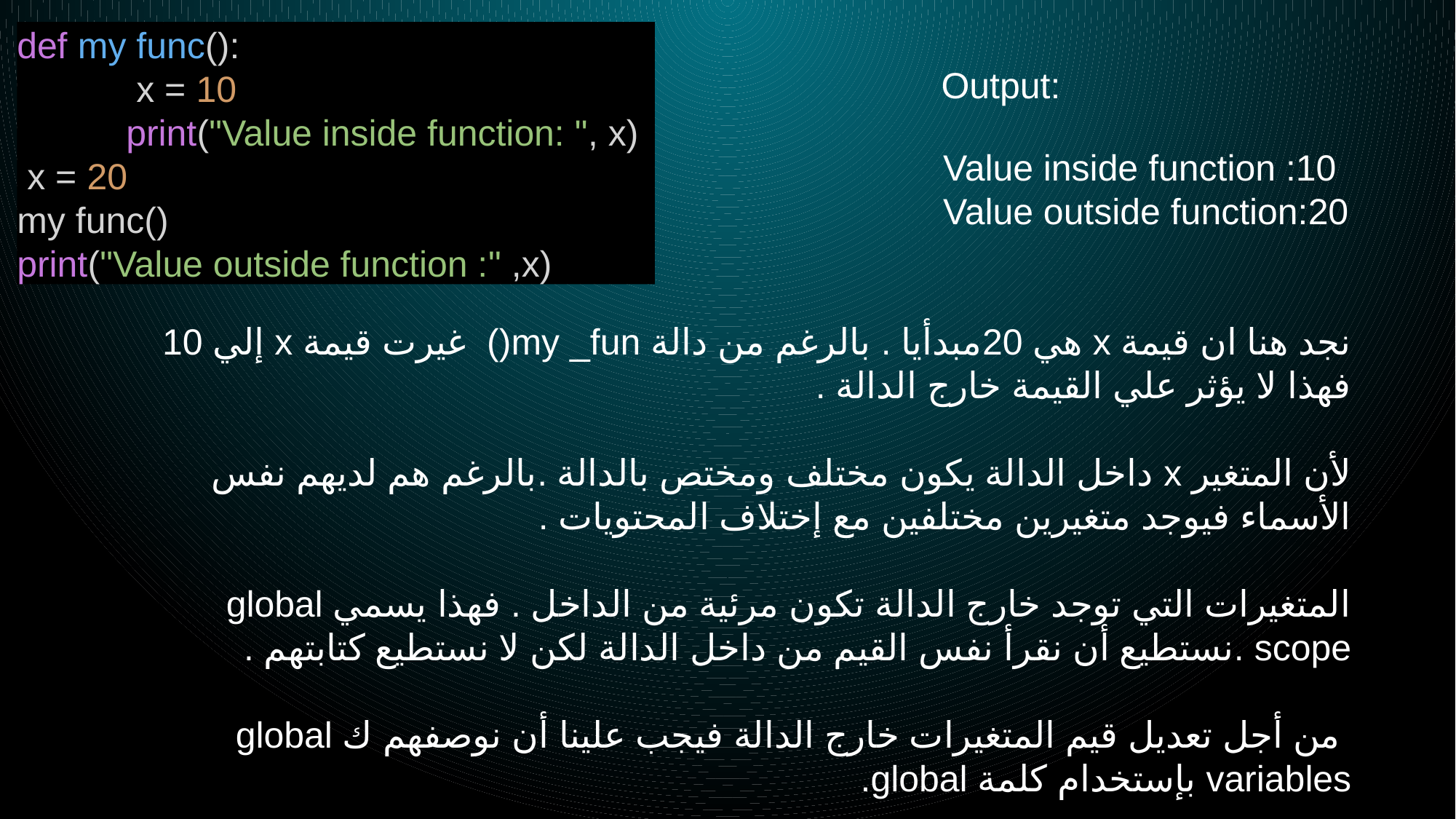

def my func():
	 x = 10
	print("Value inside function: ", x)
 x = 20
my func()
print("Value outside function :" ,x)
Output:
Value inside function :10
Value outside function:20
نجد هنا ان قيمة x هي 20مبدأيا . بالرغم من دالة my _fun()  غيرت قيمة x إلي 10 فهذا لا يؤثر علي القيمة خارج الدالة .

لأن المتغير x داخل الدالة يكون مختلف ومختص بالدالة .بالرغم هم لديهم نفس الأسماء فيوجد متغيرين مختلفين مع إختلاف المحتويات .

المتغيرات التي توجد خارج الدالة تكون مرئية من الداخل . فهذا يسمي global scope .نستطيع أن نقرأ نفس القيم من داخل الدالة لكن لا نستطيع كتابتهم .

 من أجل تعديل قيم المتغيرات خارج الدالة فيجب علينا أن نوصفهم ك global variables بإستخدام كلمة global.